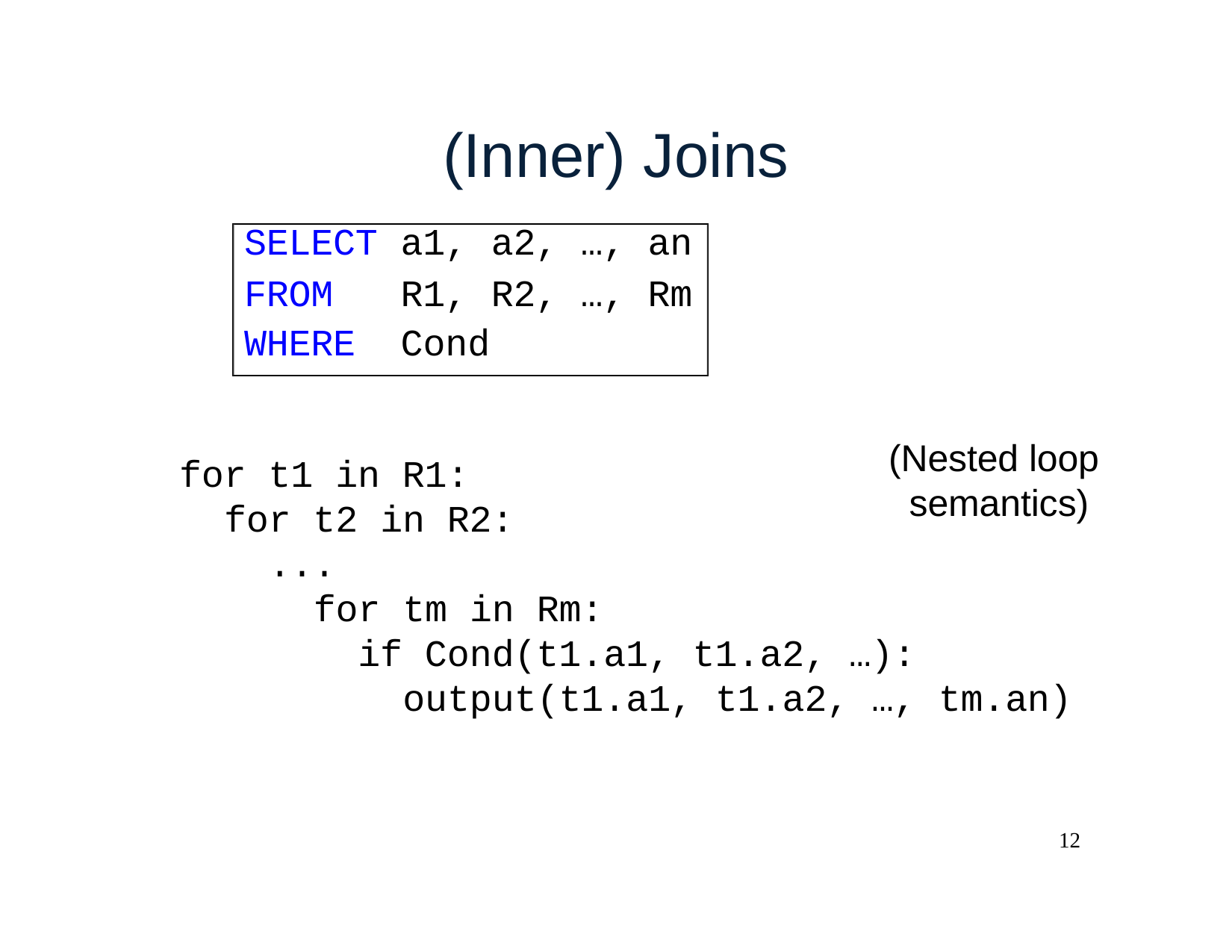

# (Inner) Joins

| SELECT | a1, | a2, | …, | an |
| --- | --- | --- | --- | --- |
| FROM | R1, | R2, | …, | Rm |
| WHERE | Cond |  |  |  |
(Nested loop  semantics)
for t1 in R1:  for t2 in R2:
...
for tm in Rm:
if Cond(t1.a1, t1.a2, …):  output(t1.a1, t1.a2, …, tm.an)
12